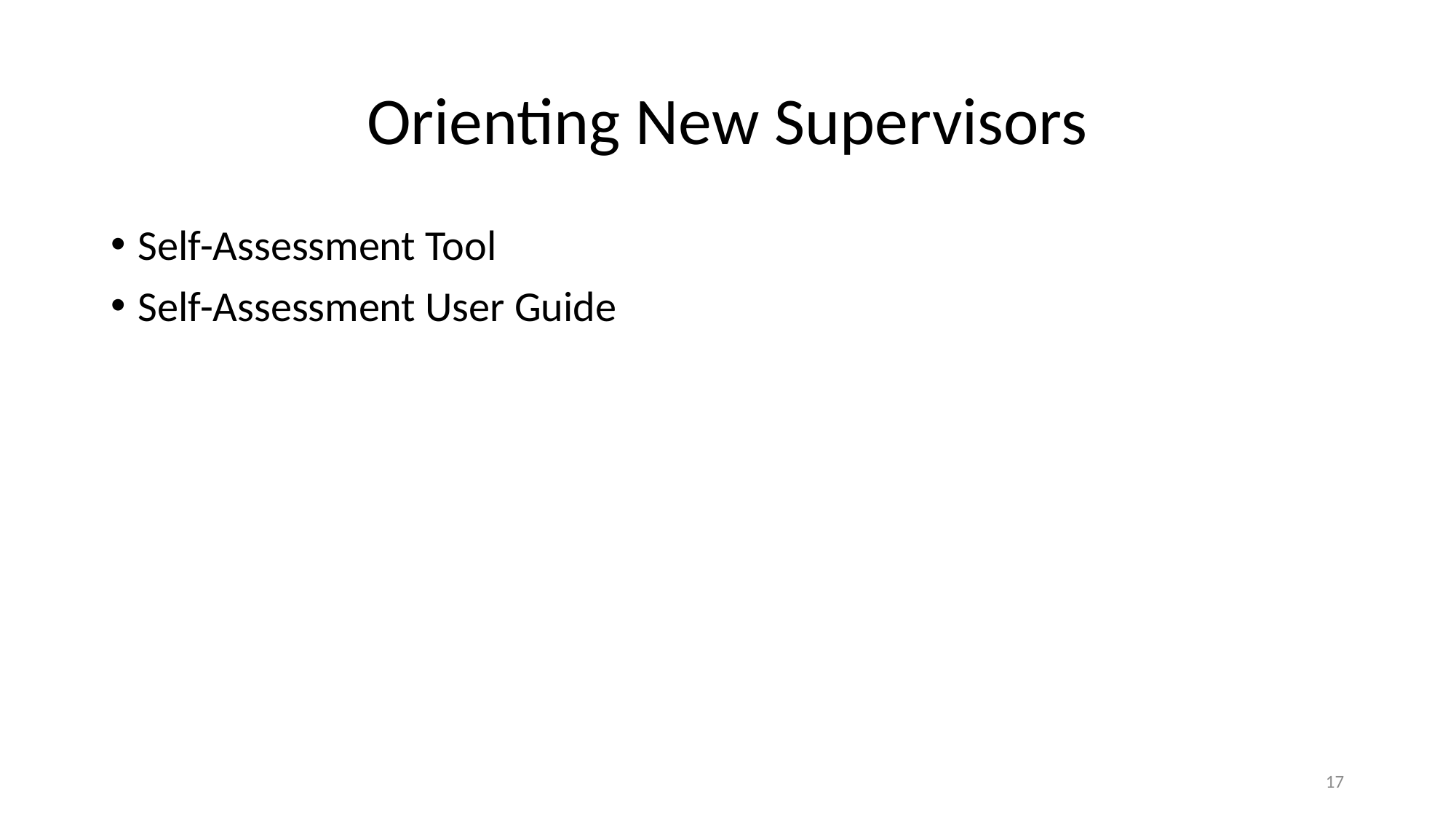

# Orienting New Supervisors
Self-Assessment Tool
Self-Assessment User Guide
17